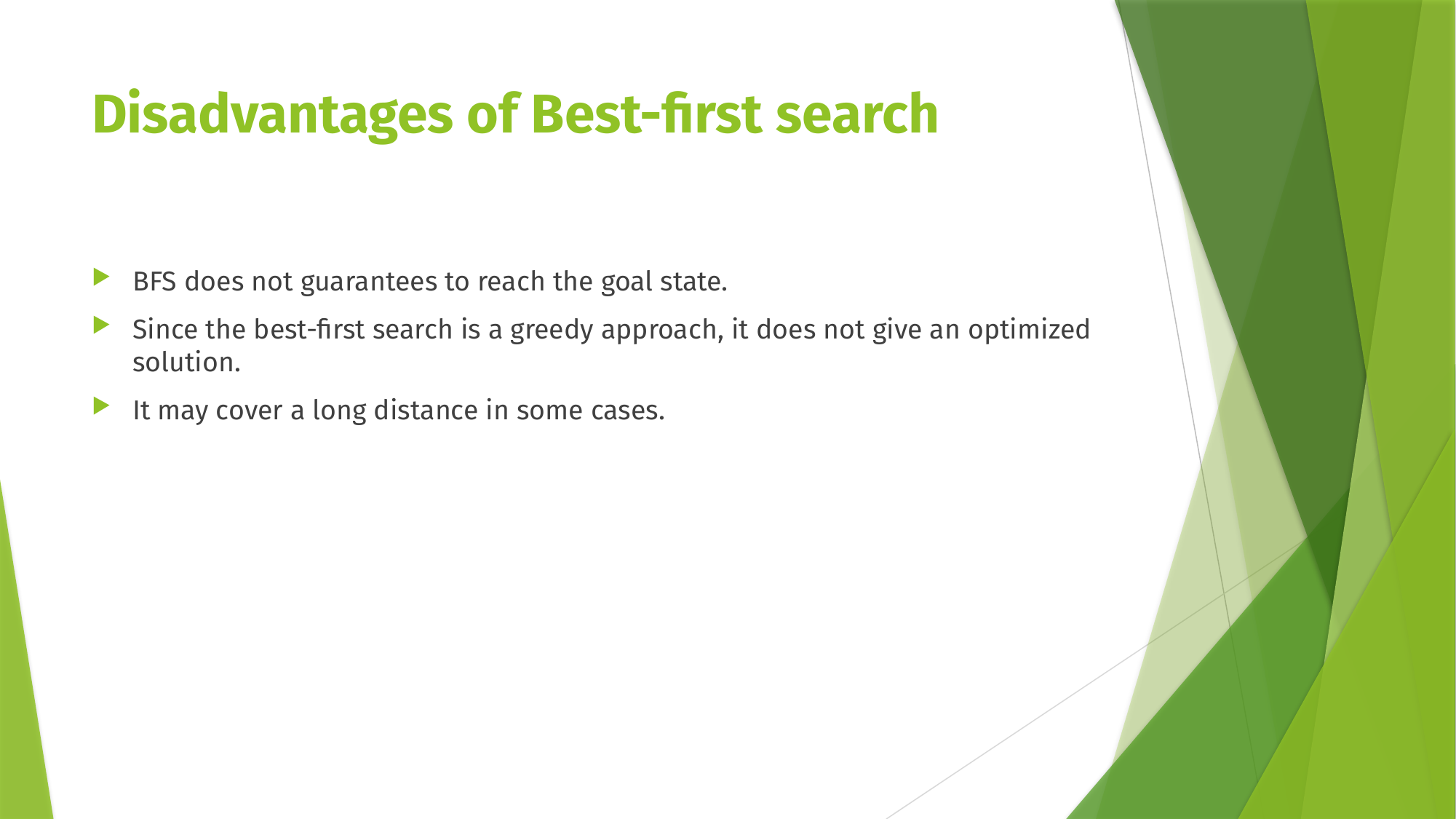

# Disadvantages of Best-first search
BFS does not guarantees to reach the goal state.
Since the best-first search is a greedy approach, it does not give an optimized solution.
It may cover a long distance in some cases.